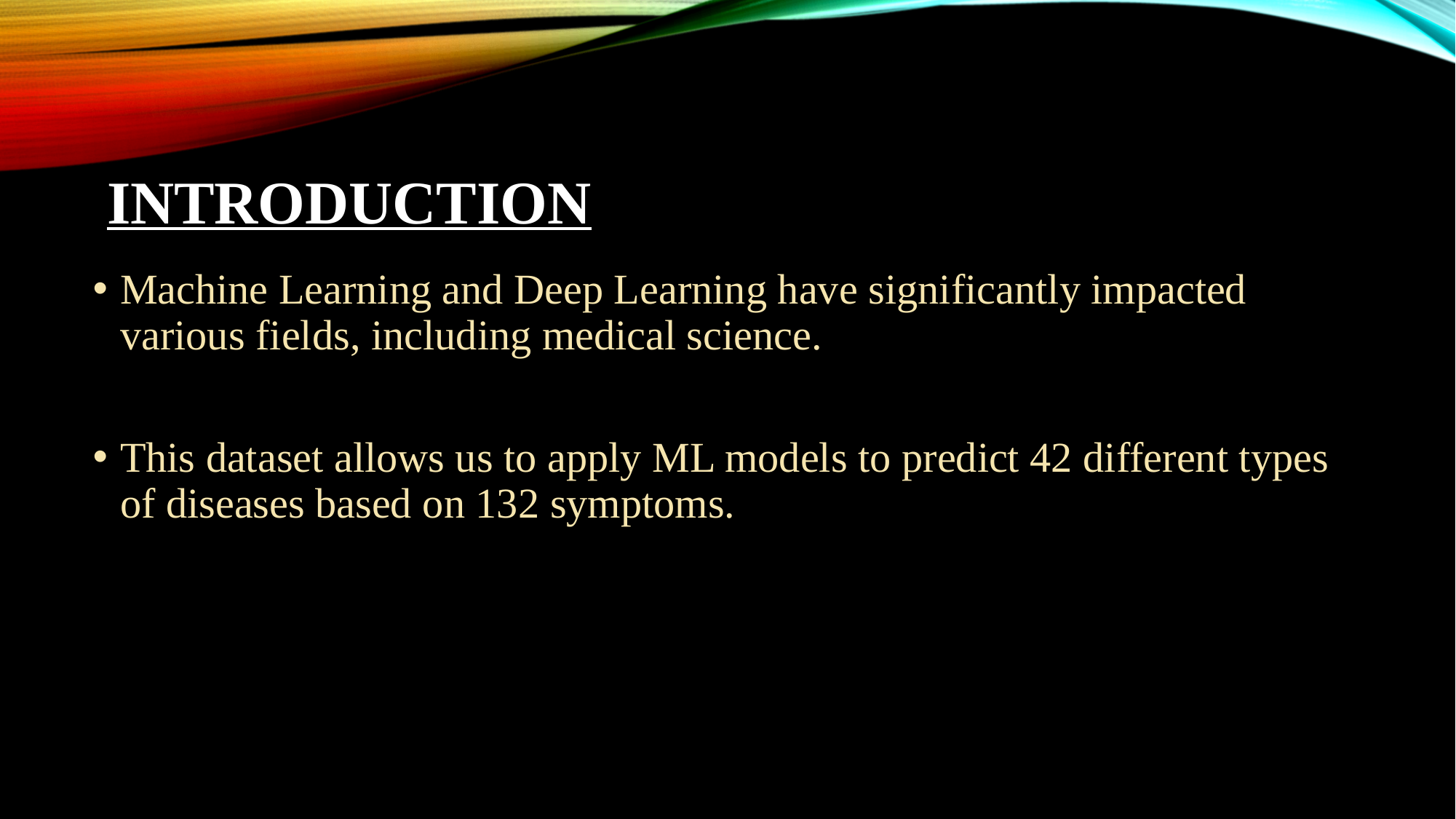

# Introduction
Machine Learning and Deep Learning have significantly impacted various fields, including medical science.

This dataset allows us to apply ML models to predict 42 different types of diseases based on 132 symptoms.